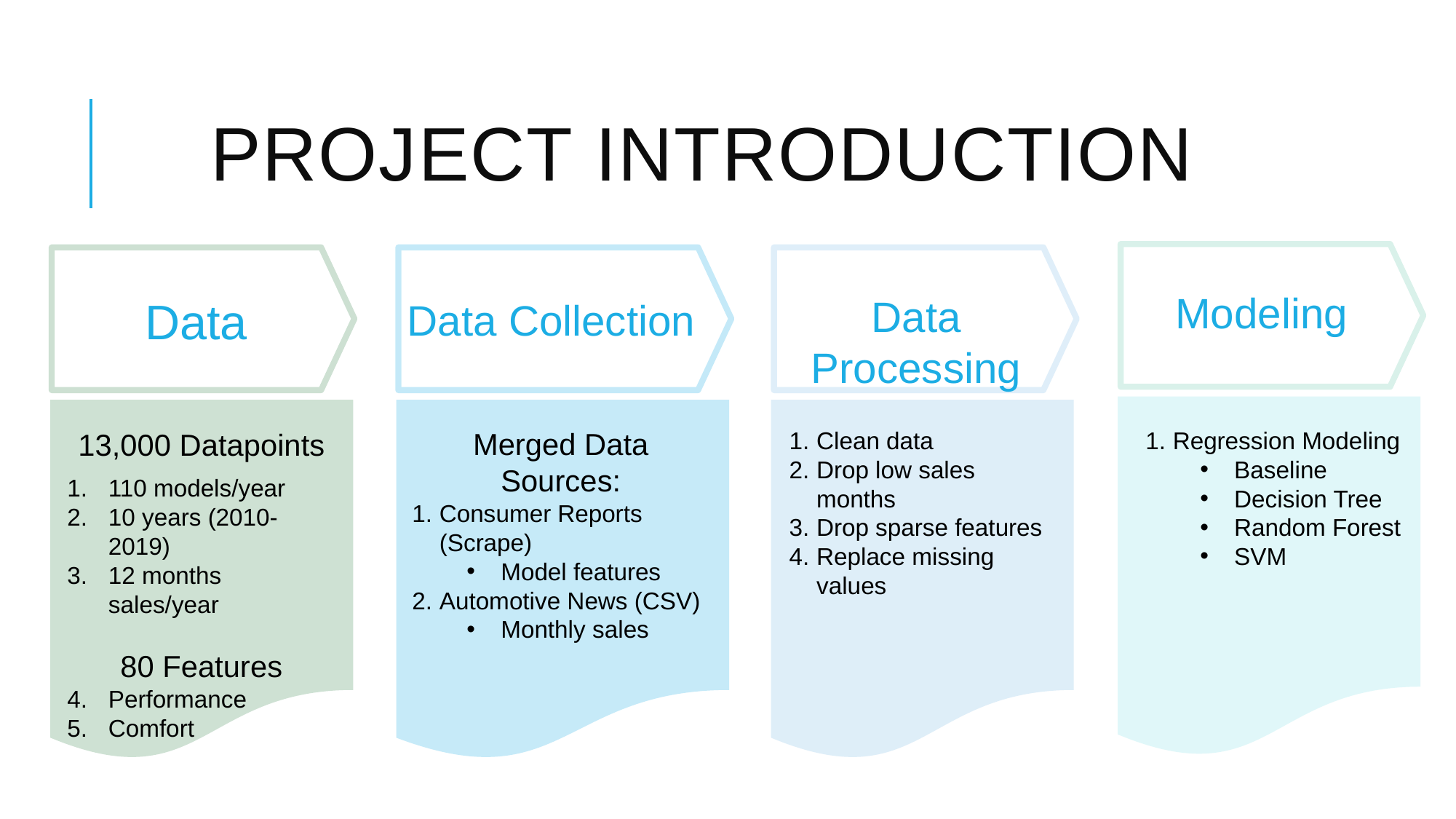

# Project Introduction

Data

Modeling
Data Processing
Data Collection

Merged Data Sources:
Consumer Reports (Scrape)
Model features
Automotive News (CSV)
Monthly sales

Clean data
Drop low sales months
Drop sparse features
Replace missing values
Regression Modeling
Baseline
Decision Tree
Random Forest
SVM
13,000 Datapoints

110 models/year
10 years (2010-2019)
12 months sales/year

80 Features
Performance
Comfort